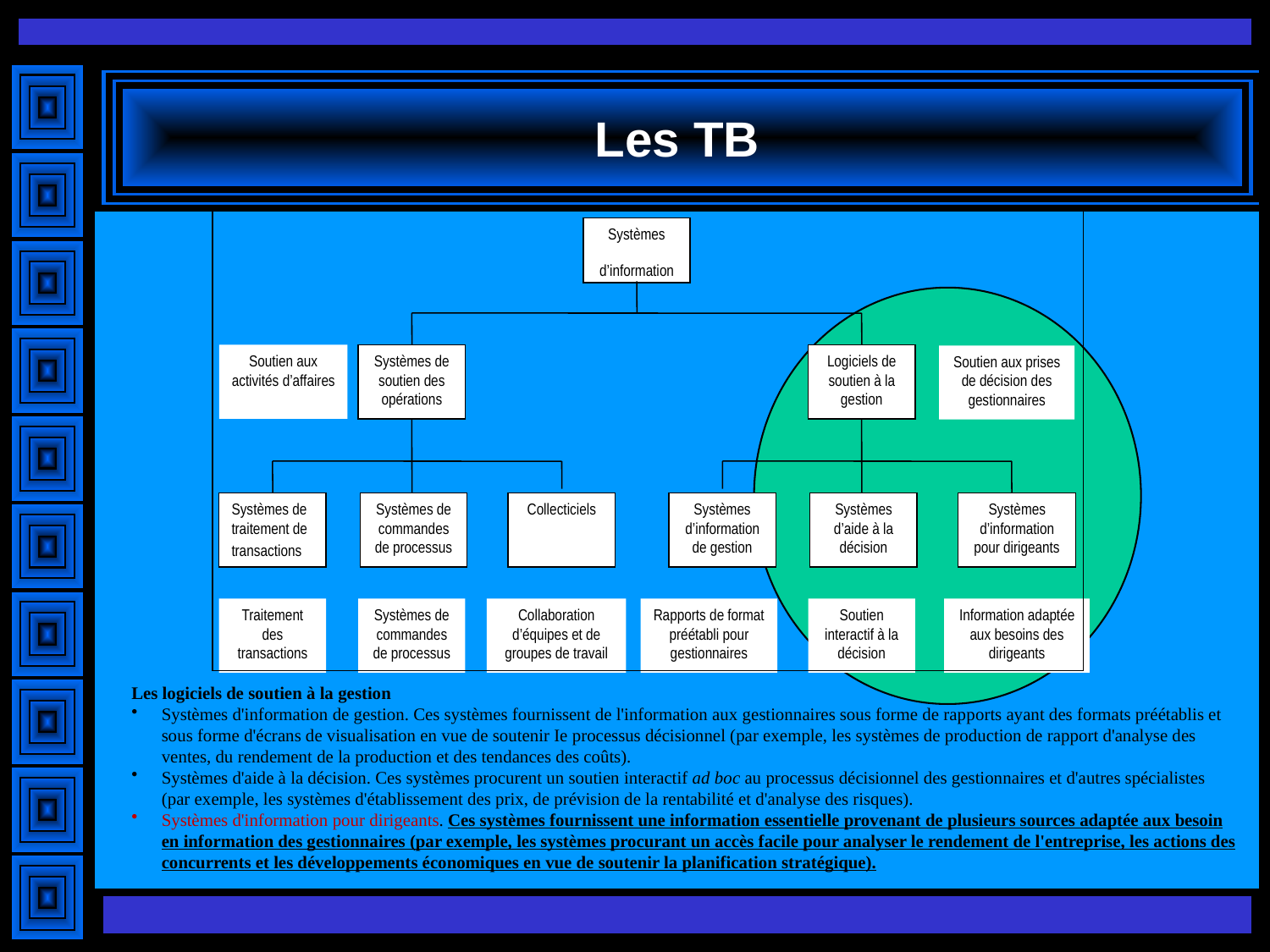

# Les TB

Systèmes
d’information

Soutien aux activités d’affaires
Systèmes de soutien des opérations

Logiciels de soutien à la gestion
Soutien aux prises de décision des gestionnaires

Systèmes de traitement de transactions
Systèmes de commandes de processus
Collecticiels
Systèmes d’information de gestion
Systèmes d’aide à la décision
Systèmes d’information pour dirigeants
Traitement des transactions
Systèmes de commandes de processus
Collaboration d’équipes et de groupes de travail

Rapports de format préétabli pour gestionnaires
Soutien interactif à la décision
Information adaptée aux besoins des dirigeants

Les logiciels de soutien à la gestion
Systèmes d'information de gestion. Ces systèmes fournissent de l'information aux gestionnaires sous forme de rap­ports ayant des formats préétablis et sous forme d'écrans de visualisation en vue de soutenir Ie processus décisionnel (par exemple, les systèmes de production de rapport d'analyse des ventes, du rendement de la production et des ten­dances des coûts).
Systèmes d'aide à la décision. Ces systèmes procurent un soutien interactif ad boc au processus décisionnel des ges­tionnaires et d'autres spécialistes (par exemple, les systèmes d'établissement des prix, de prévision de la rentabilité et d'analyse des risques).
Systèmes d'information pour dirigeants. Ces systèmes fournissent une information essentielle provenant de plusieurs sources adaptée aux besoin en information des gestionnaires (par exemple, les systèmes procurant un accès facile pour analyser le rendement de l'entreprise, les actions des concurrents et les développements économiques en vue de soutenir la planification stratégique).